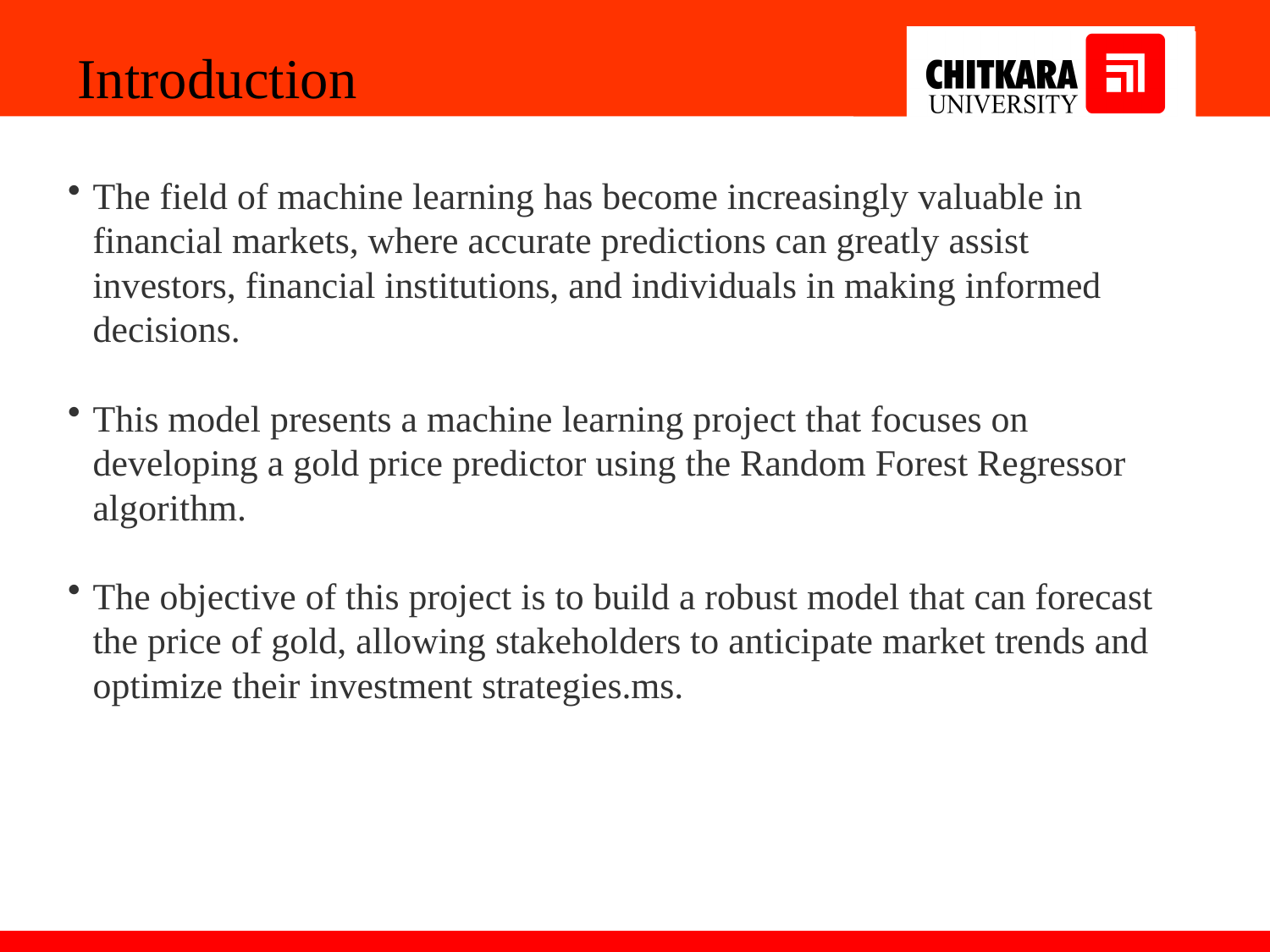

Introduction
The field of machine learning has become increasingly valuable in financial markets, where accurate predictions can greatly assist investors, financial institutions, and individuals in making informed decisions.

This model presents a machine learning project that focuses on developing a gold price predictor using the Random Forest Regressor algorithm.

The objective of this project is to build a robust model that can forecast the price of gold, allowing stakeholders to anticipate market trends and optimize their investment strategies.ms.